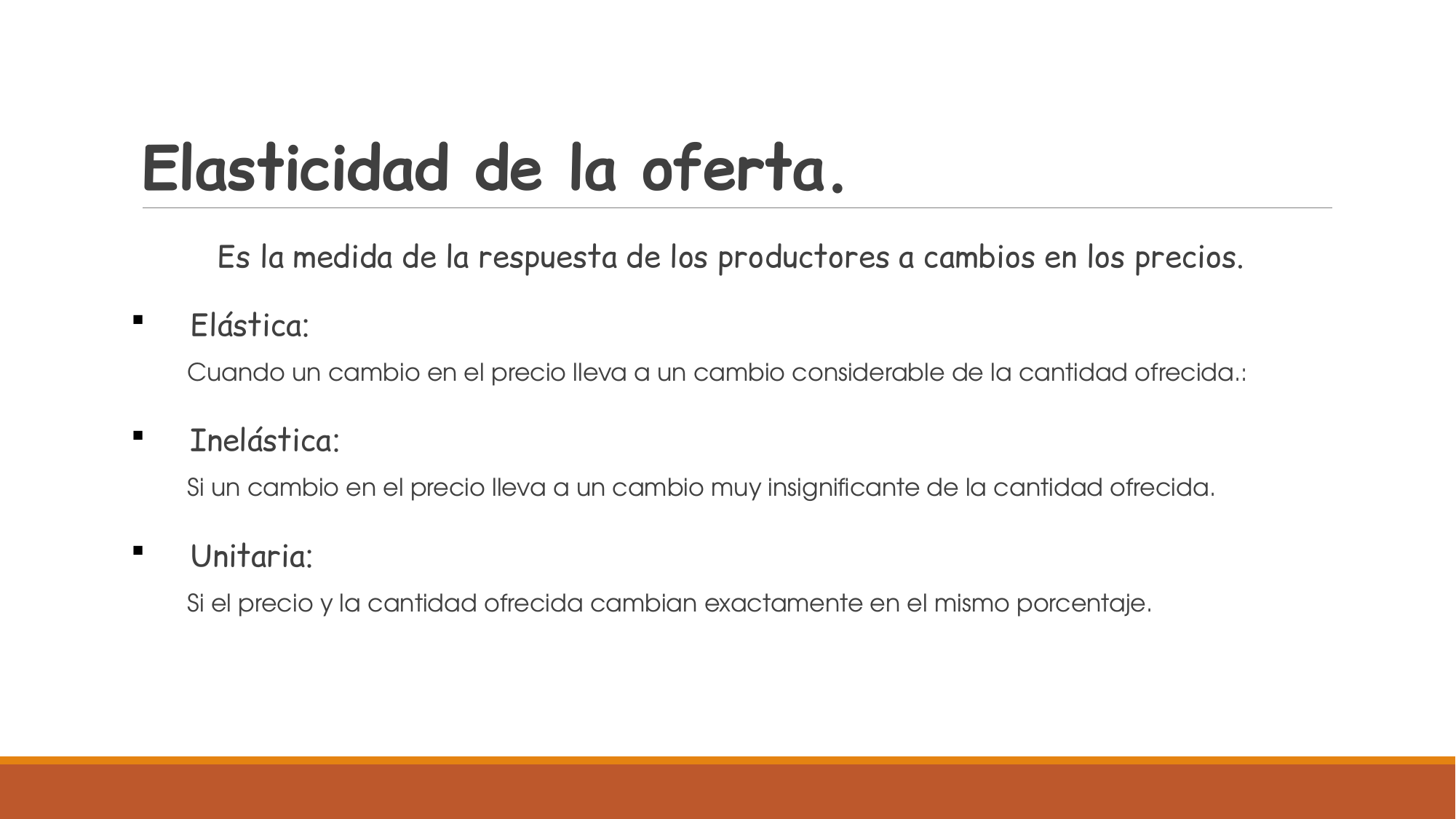

# Elasticidad de la oferta.
Es la medida de la respuesta de los productores a cambios en los precios.
     Elástica:
Cuando un cambio en el precio lleva a un cambio considerable de la cantidad ofrecida.:
     Inelástica:
Si un cambio en el precio lleva a un cambio muy insignificante de la cantidad ofrecida.
     Unitaria:
Si el precio y la cantidad ofrecida cambian exactamente en el mismo porcentaje.